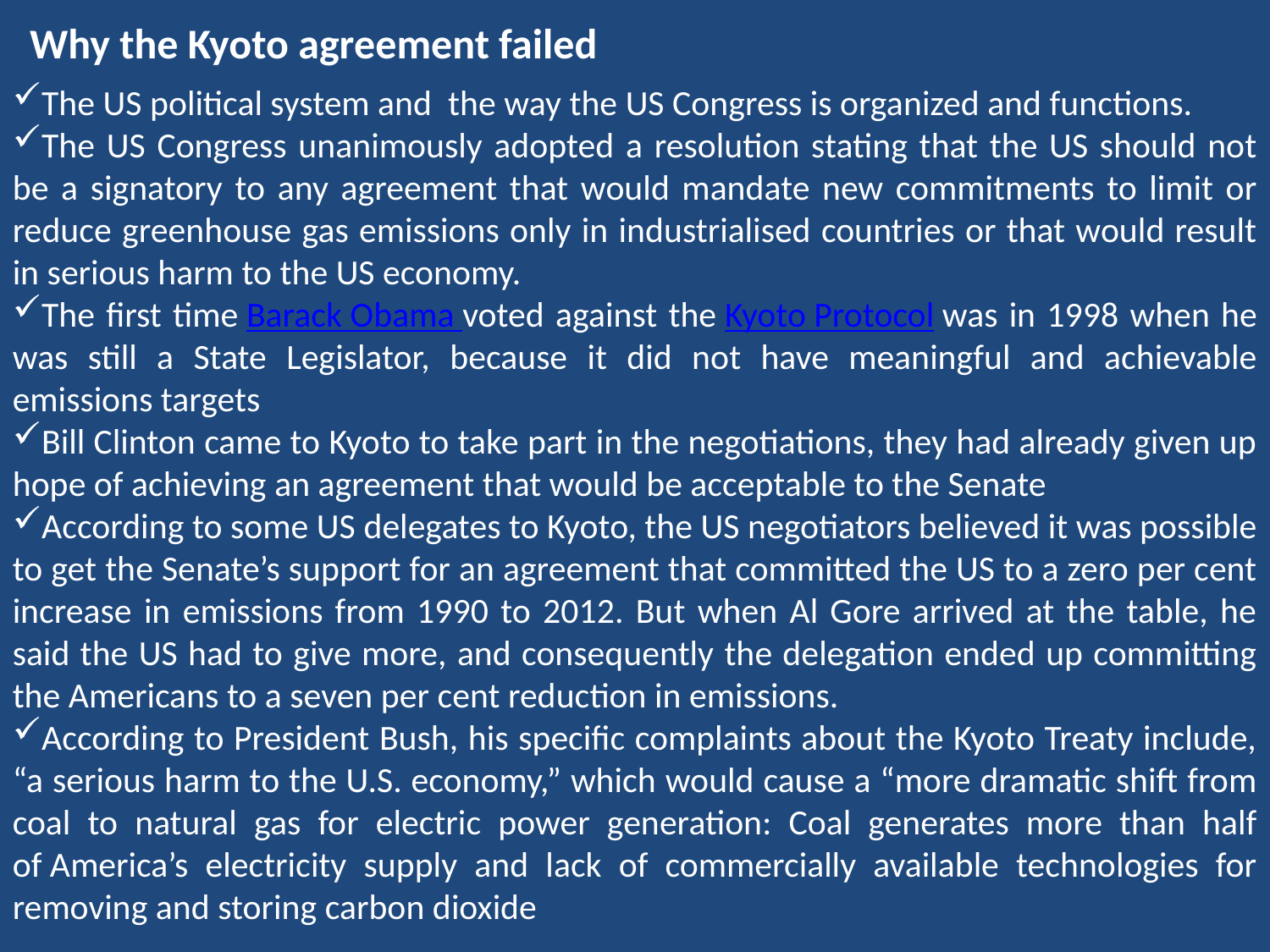

Why the Kyoto agreement failed
The US political system and  the way the US Congress is organized and functions.
The US Congress unanimously adopted a resolution stating that the US should not be a signatory to any agreement that would mandate new commitments to limit or reduce greenhouse gas emissions only in industrialised countries or that would result in serious harm to the US economy.
The first time Barack Obama voted against the Kyoto Protocol was in 1998 when he was still a State Legislator, because it did not have meaningful and achievable emissions targets
Bill Clinton came to Kyoto to take part in the negotiations, they had already given up hope of achieving an agreement that would be acceptable to the Senate
According to some US delegates to Kyoto, the US negotiators believed it was possible to get the Senate’s support for an agreement that committed the US to a zero per cent increase in emissions from 1990 to 2012. But when Al Gore arrived at the table, he said the US had to give more, and consequently the delegation ended up committing the Americans to a seven per cent reduction in emissions.
According to President Bush, his specific complaints about the Kyoto Treaty include, “a serious harm to the U.S. economy,” which would cause a “more dramatic shift from coal to natural gas for electric power generation: Coal generates more than half of America’s electricity supply and lack of commercially available technologies for removing and storing carbon dioxide